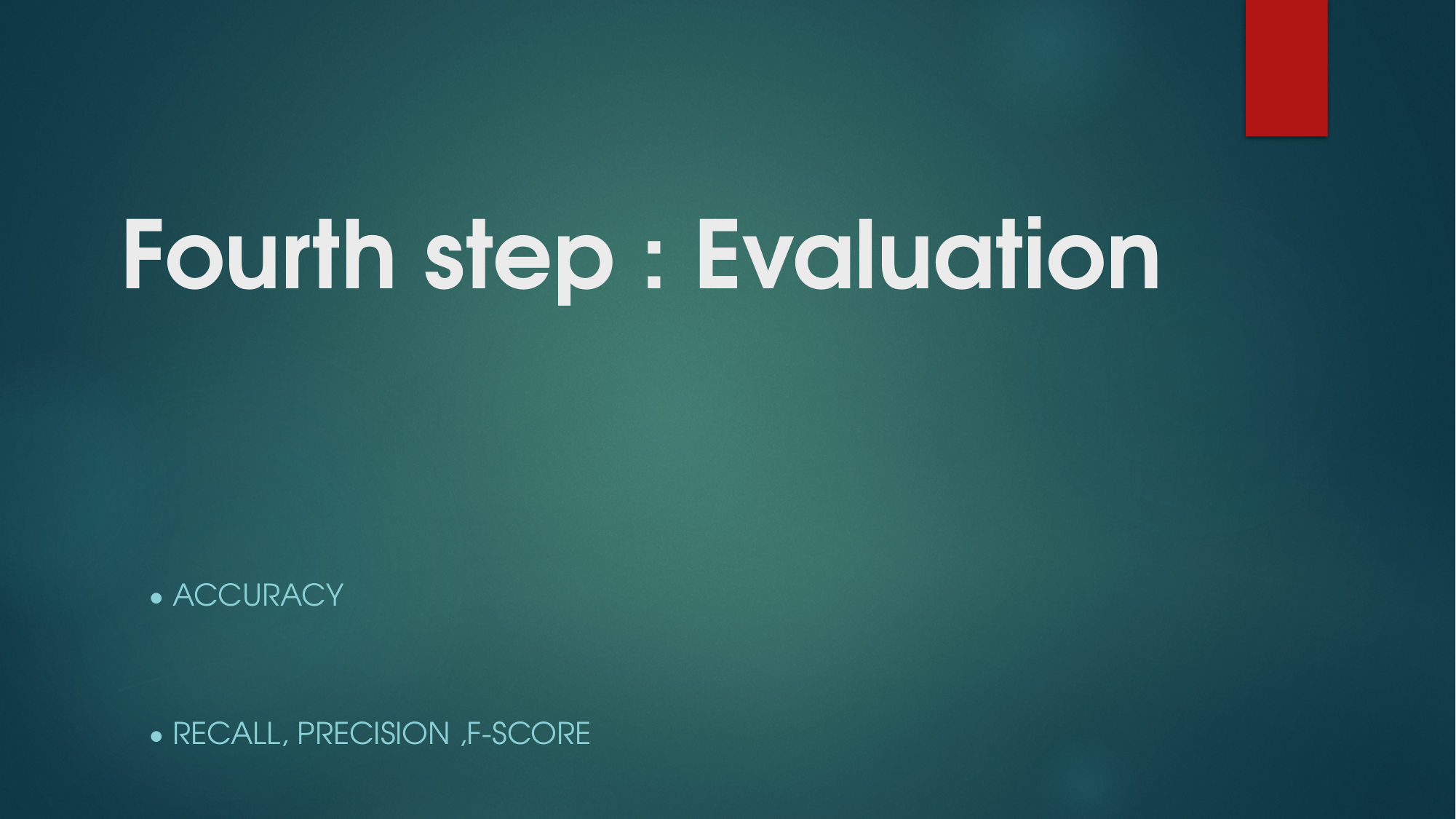

# Fourth step : Evaluation
• accuracy

• recall, precision ,F-Score